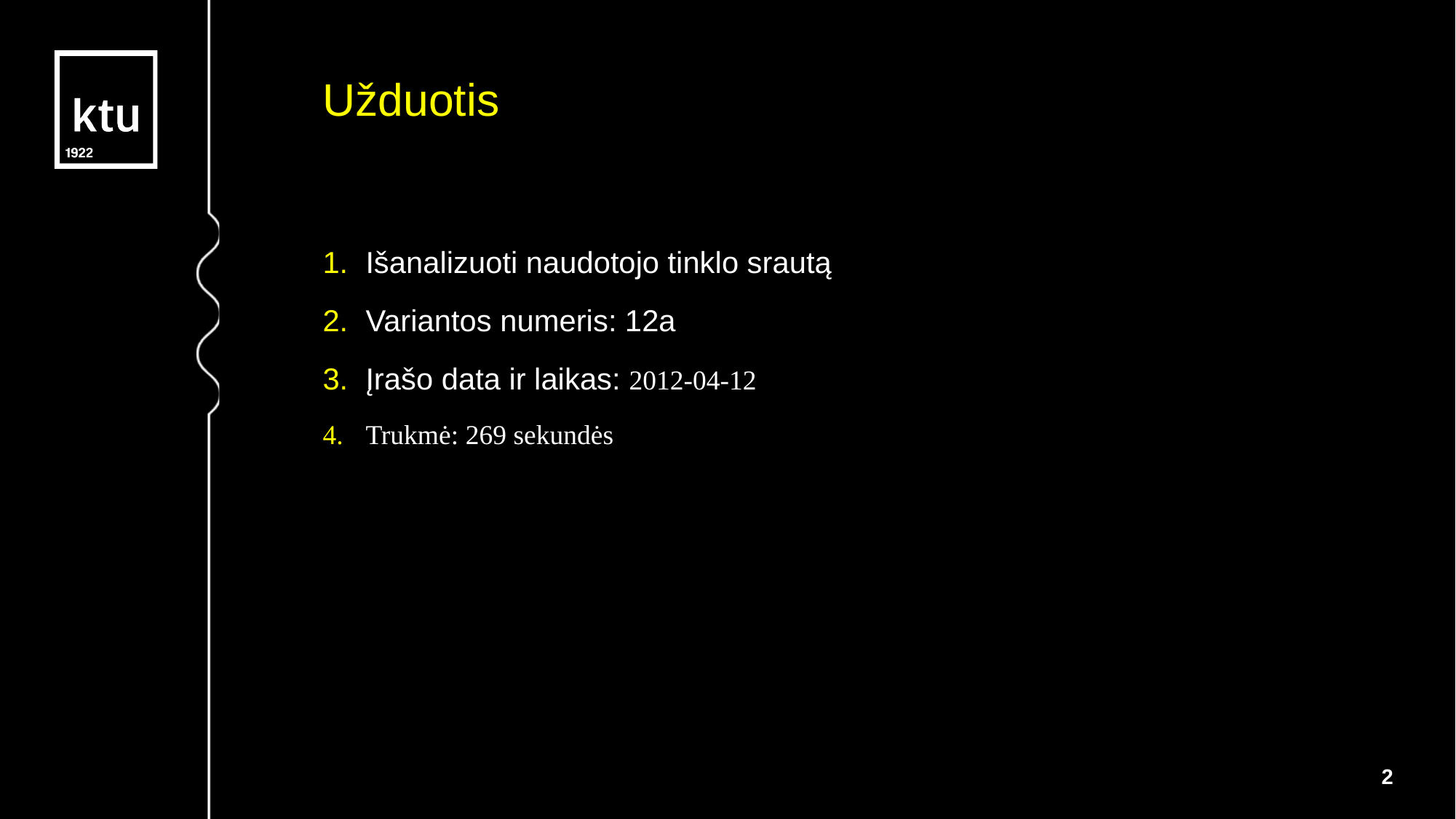

Užduotis
Išanalizuoti naudotojo tinklo srautą
Variantos numeris: 12a
Įrašo data ir laikas: 2012-04-12
Trukmė: 269 sekundės